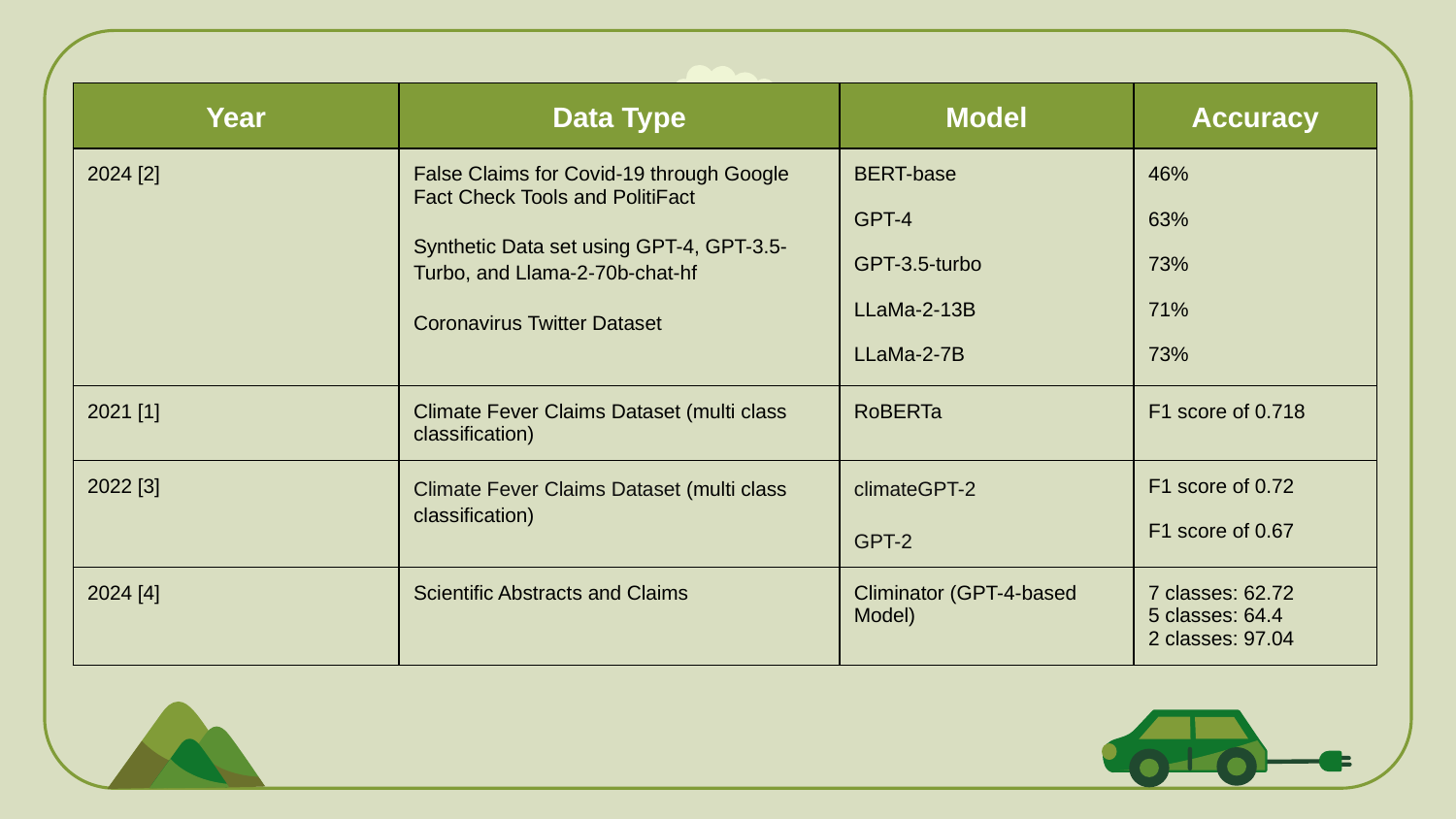

| Year | Data Type | Model | Accuracy |
| --- | --- | --- | --- |
| 2024 [2] | False Claims for Covid-19 through Google Fact Check Tools and PolitiFact Synthetic Data set using GPT-4, GPT-3.5-Turbo, and Llama-2-70b-chat-hf Coronavirus Twitter Dataset | BERT-base GPT-4 GPT-3.5-turbo LLaMa-2-13B LLaMa-2-7B | 46% 63% 73% 71% 73% |
| 2021 [1] | Climate Fever Claims Dataset (multi class classification) | RoBERTa | F1 score of 0.718 |
| 2022 [3] | Climate Fever Claims Dataset (multi class classification) | climateGPT-2 GPT-2 | F1 score of 0.72 F1 score of 0.67 |
| 2024 [4] | Scientific Abstracts and Claims | Climinator (GPT-4-based Model) | 7 classes: 62.72 5 classes: 64.4 2 classes: 97.04 |